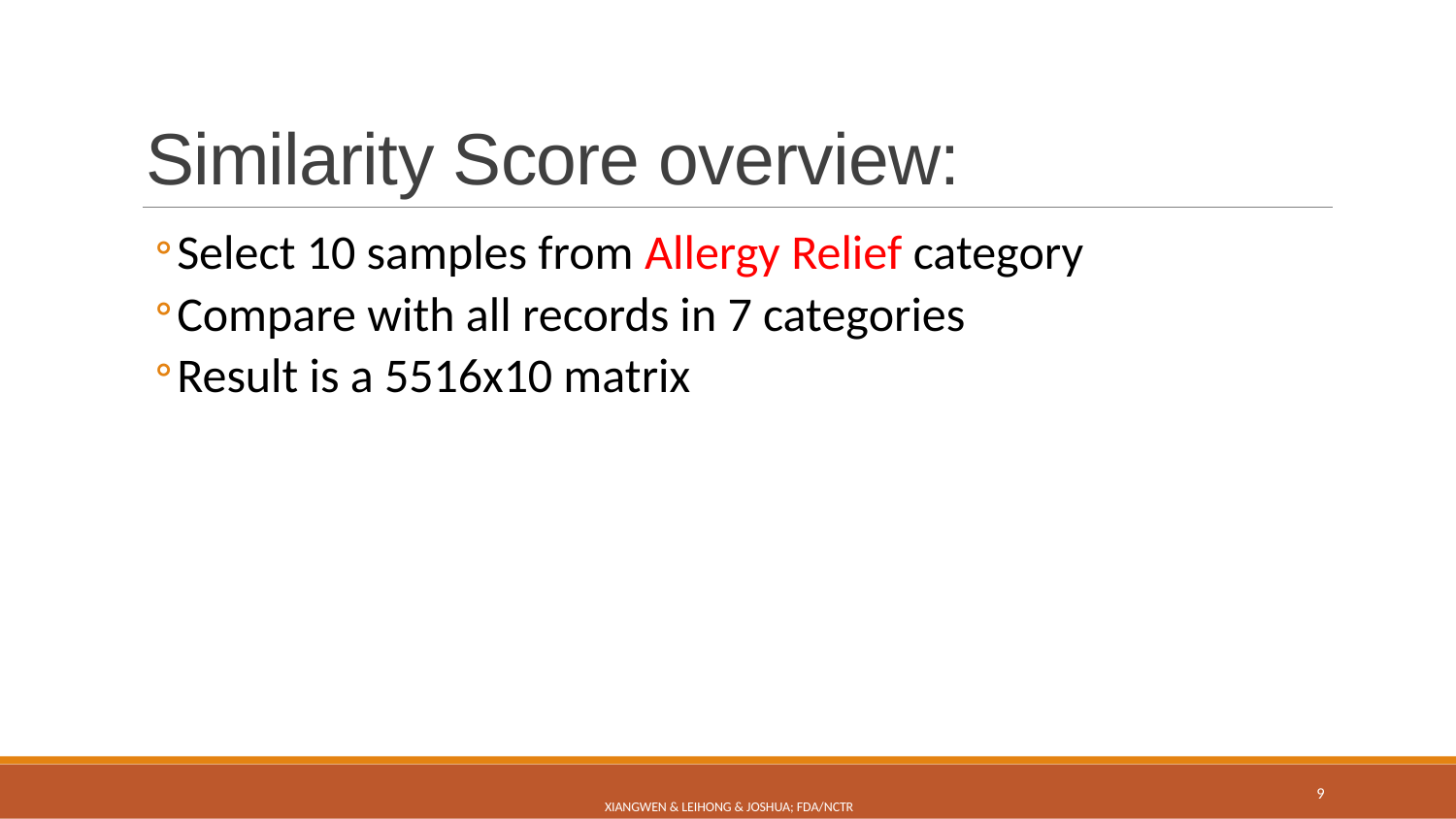

# Similarity Score overview:
Select 10 samples from Allergy Relief category
Compare with all records in 7 categories
Result is a 5516x10 matrix

Xiangwen & Leihong & Joshua; FDA/NCTR
9